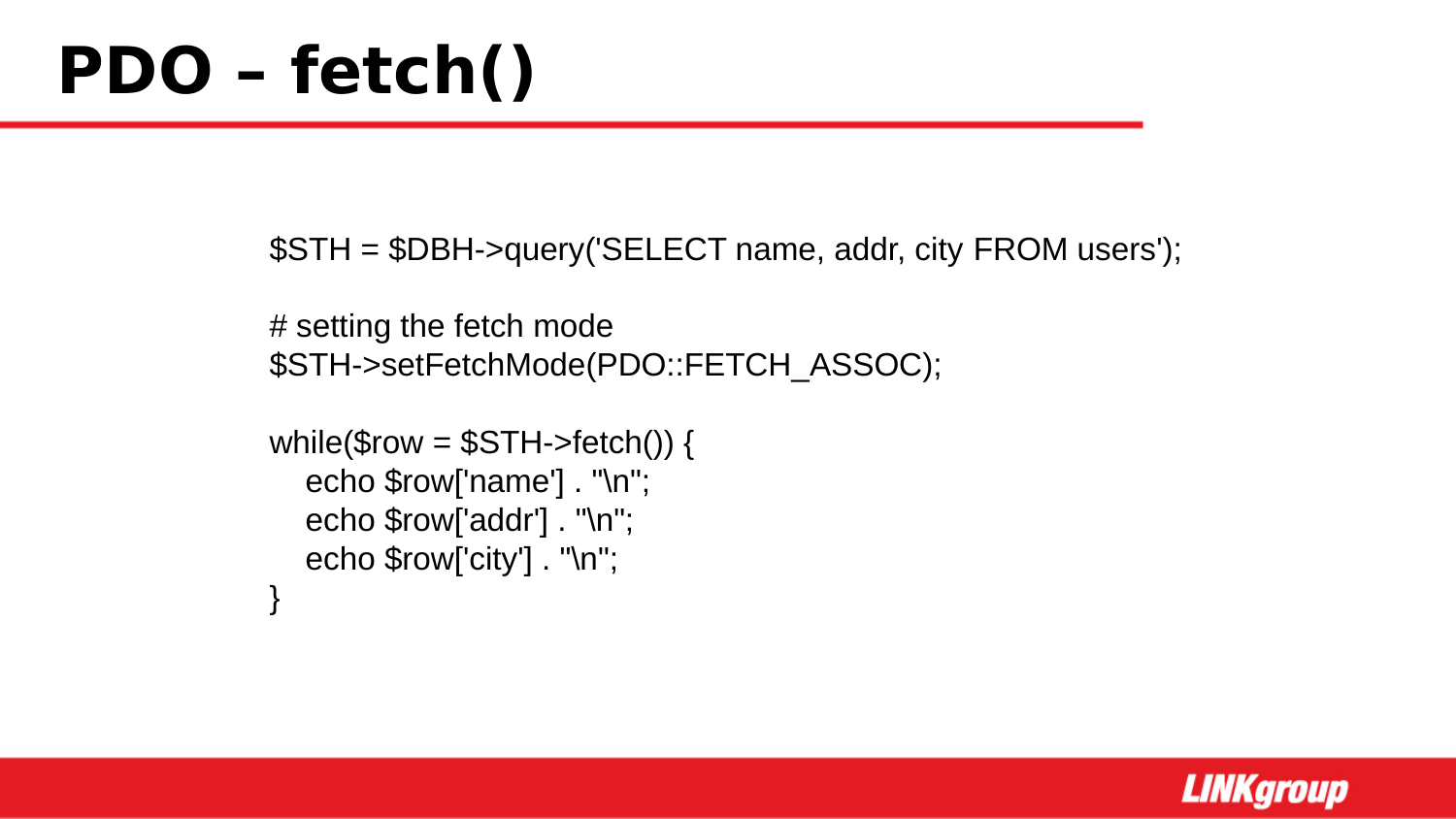

# PDO – fetch()
$STH = $DBH->query('SELECT name, addr, city FROM users');

# setting the fetch mode
$STH->setFetchMode(PDO::FETCH_ASSOC);

while($row = $STH->fetch()) {
    echo $row['name'] . "\n";
    echo $row['addr'] . "\n";
    echo $row['city'] . "\n";
}